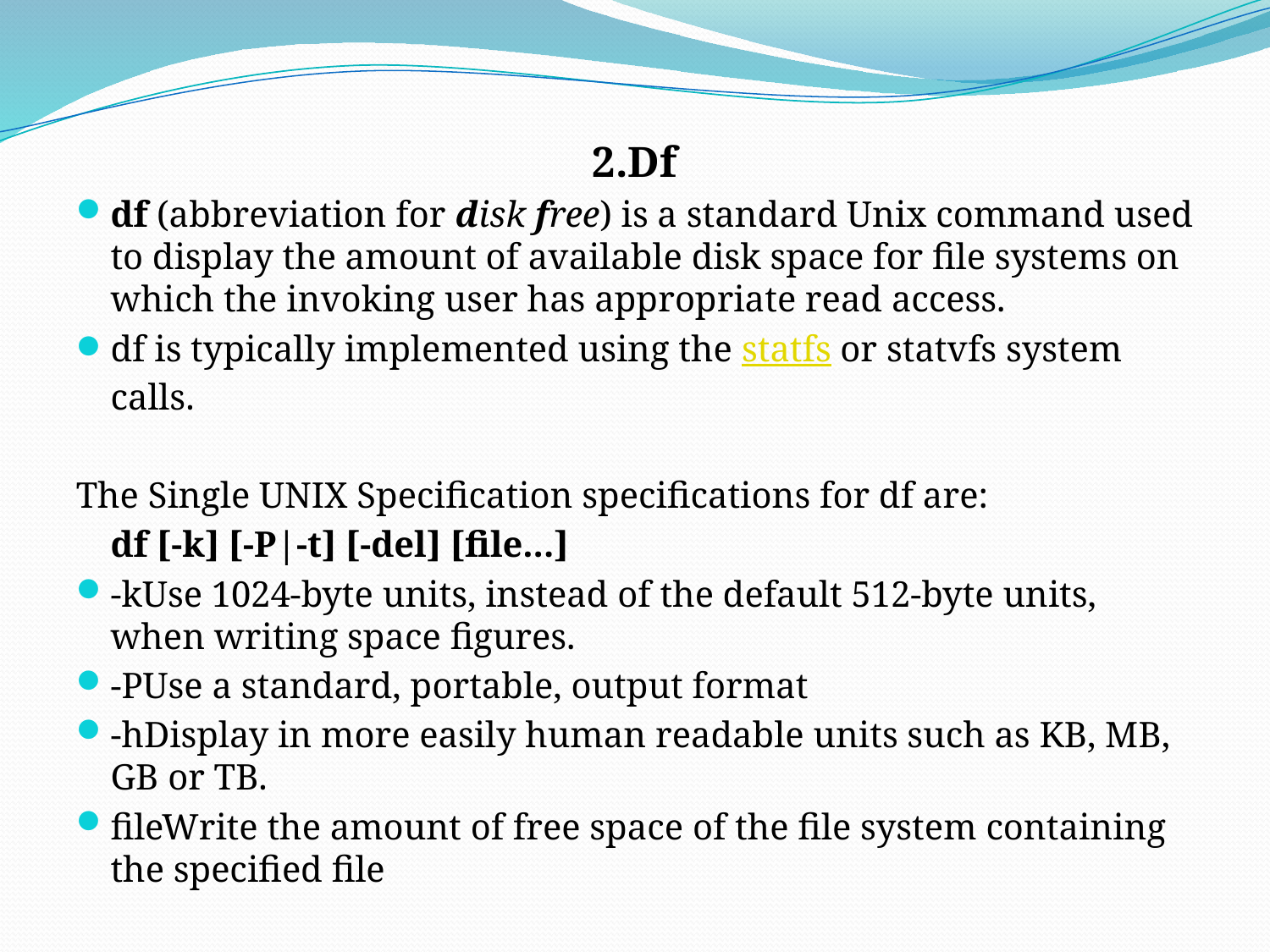

2.Df
df (abbreviation for disk free) is a standard Unix command used to display the amount of available disk space for file systems on which the invoking user has appropriate read access.
df is typically implemented using the statfs or statvfs system calls.

The Single UNIX Specification specifications for df are:
			df [-k] [-P|-t] [-del] [file...]
-kUse 1024-byte units, instead of the default 512-byte units, when writing space figures.
-PUse a standard, portable, output format
-hDisplay in more easily human readable units such as KB, MB, GB or TB.
fileWrite the amount of free space of the file system containing the specified file